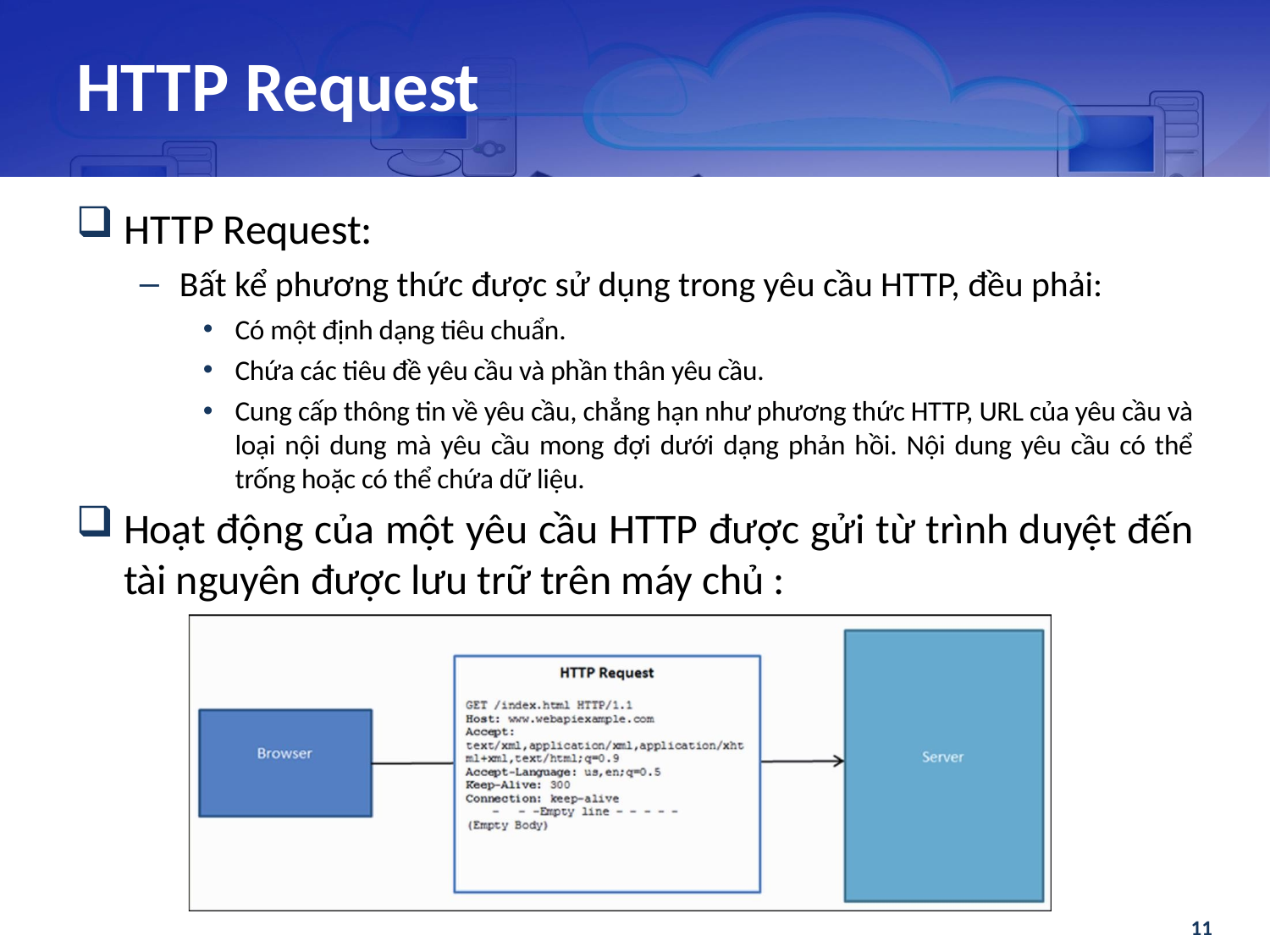

# HTTP Request
HTTP Request:
Bất kể phương thức được sử dụng trong yêu cầu HTTP, đều phải:
Có một định dạng tiêu chuẩn.
Chứa các tiêu đề yêu cầu và phần thân yêu cầu.
Cung cấp thông tin về yêu cầu, chẳng hạn như phương thức HTTP, URL của yêu cầu và loại nội dung mà yêu cầu mong đợi dưới dạng phản hồi. Nội dung yêu cầu có thể trống hoặc có thể chứa dữ liệu.
Hoạt động của một yêu cầu HTTP được gửi từ trình duyệt đến tài nguyên được lưu trữ trên máy chủ :

11